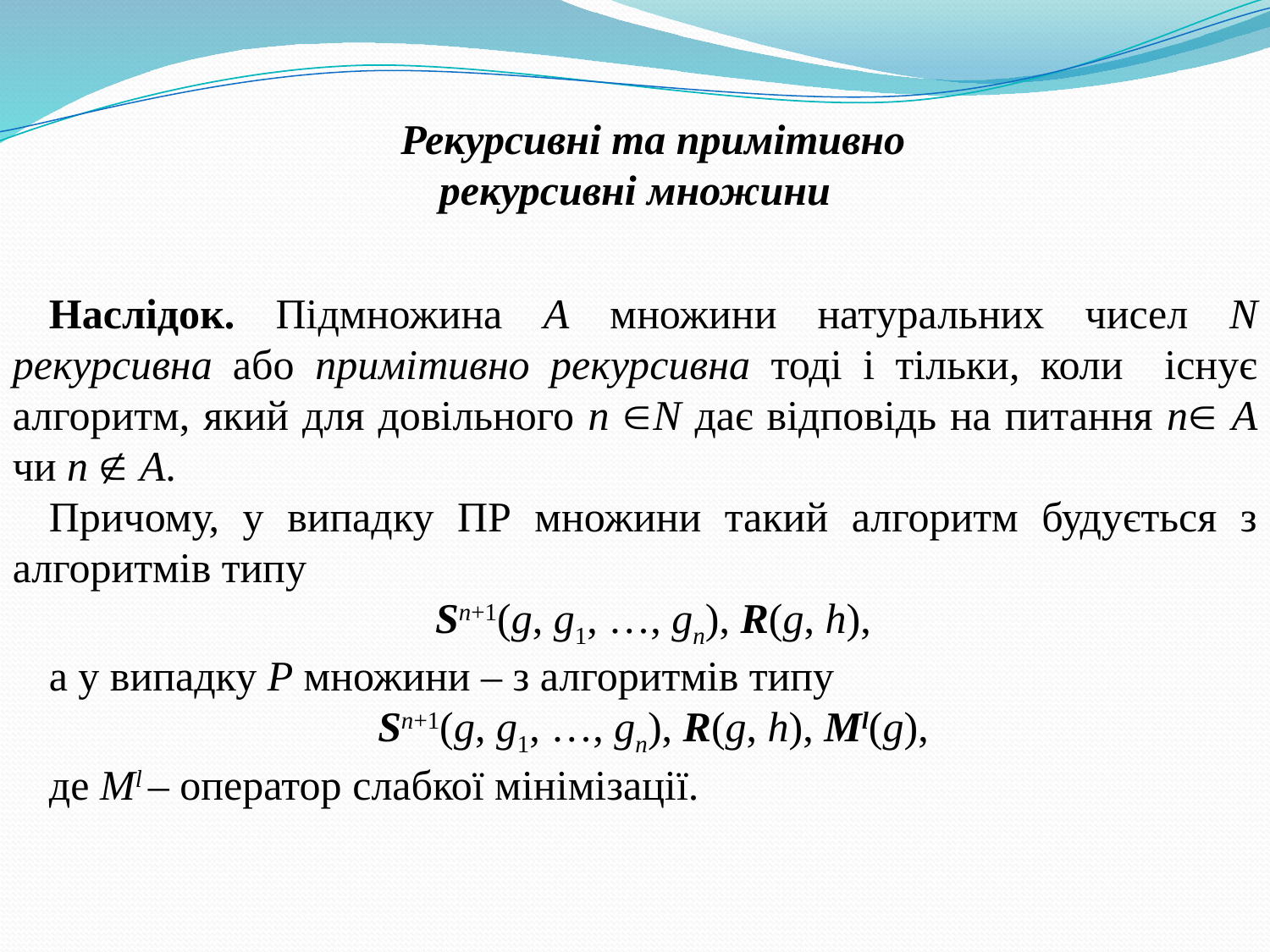

Рекурсивні та примітивно рекурсивні множини
Наслідок. Підмножина А множини натуральних чисел N рекурсивна або примітивно рекурсивна тоді і тільки, коли  існує алгоритм, який для довільного n ∈N дає відповідь на питання n∈ А чи n ∉ А.
Причому, у випадку ПР множини такий алгоритм будується з алгоритмів типу
Sn+1(g, g1, …, gn), R(g, h),
а у випадку Р множини – з алгоритмів типу
Sn+1(g, g1, …, gn), R(g, h), Ml(g),
де Мl – оператор слабкої мінімізації.